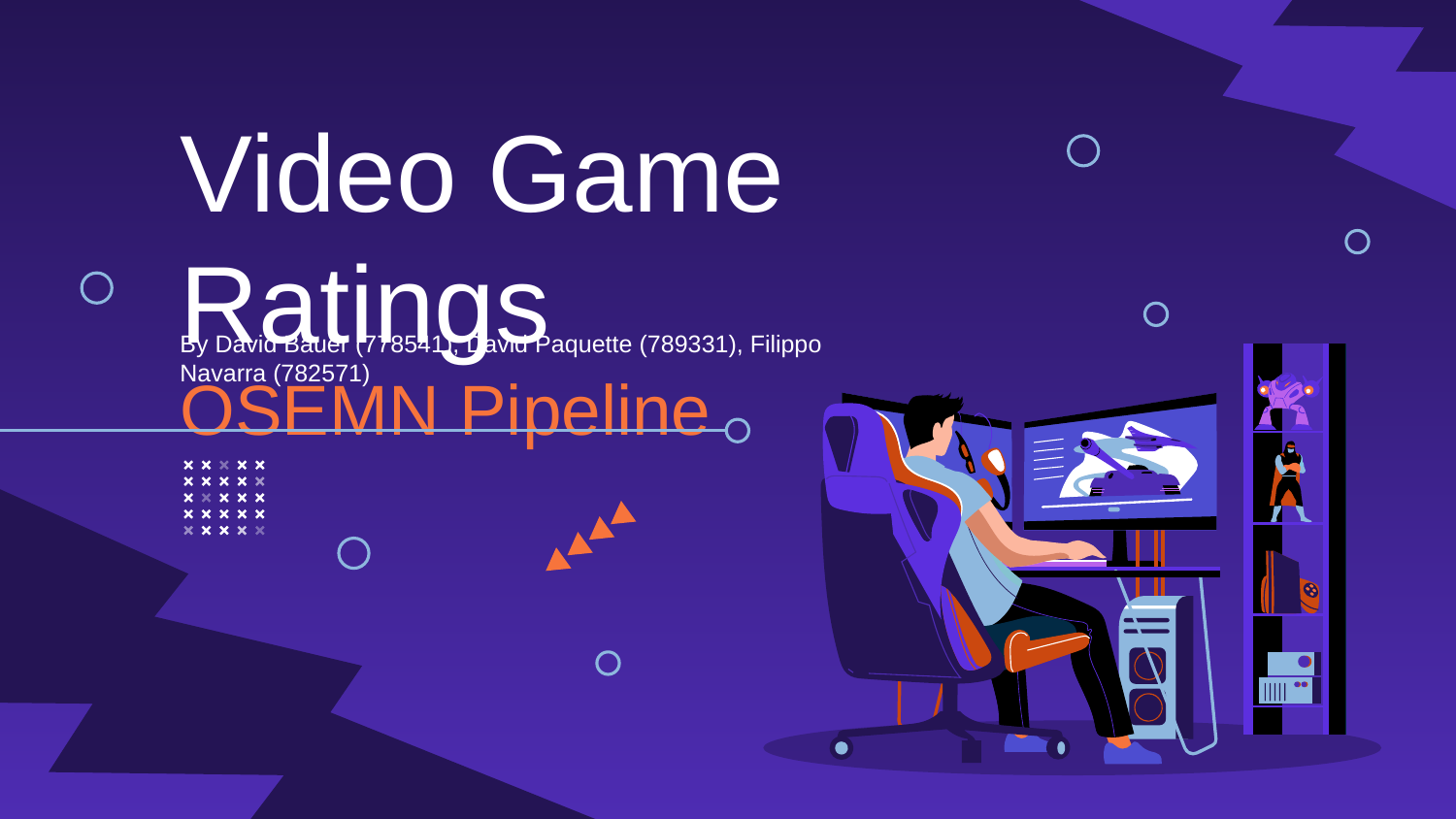

# Video Game Ratings
OSEMN Pipeline

By David Bauer (778541), David Paquette (789331), Filippo Navarra (782571)